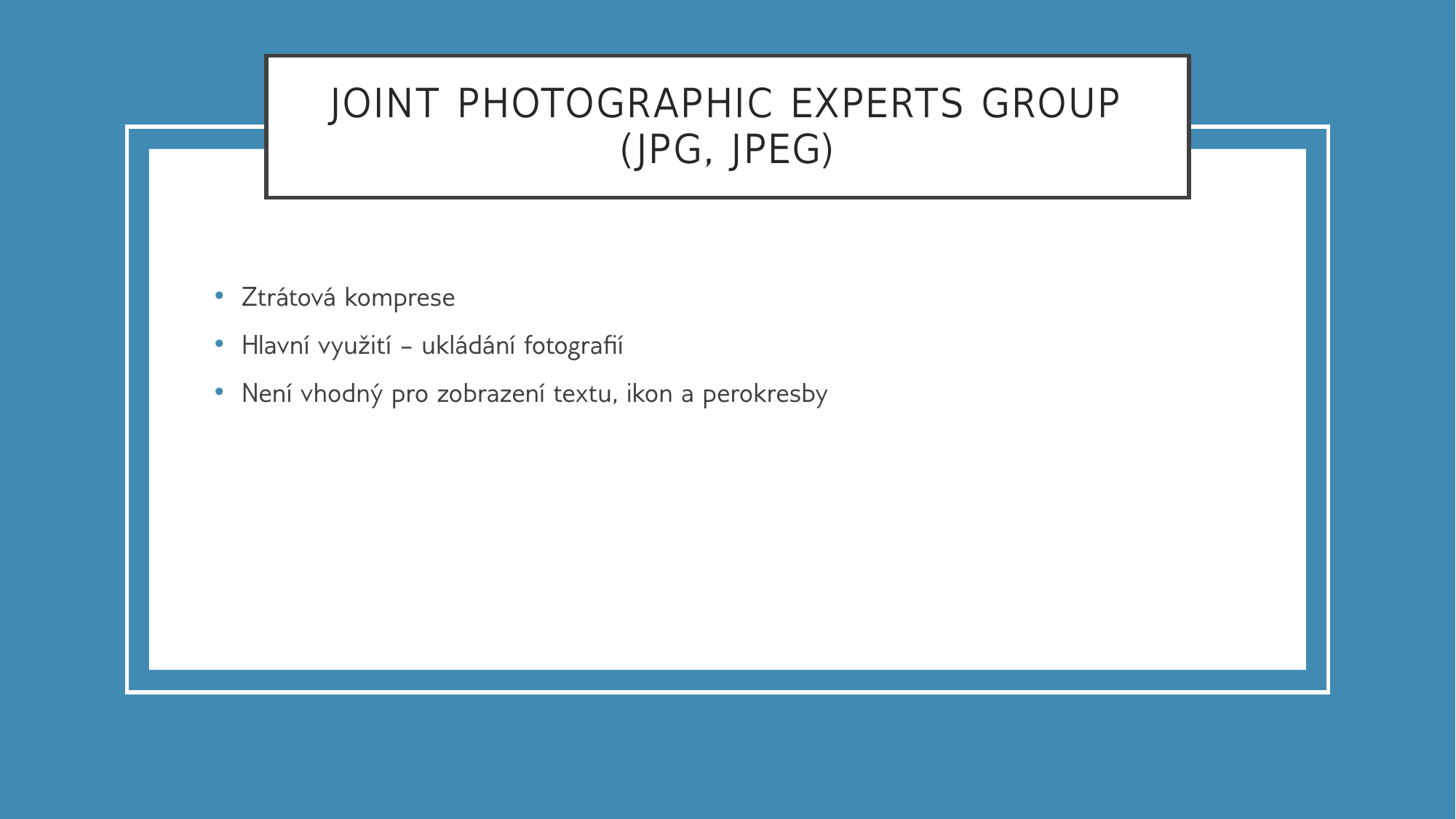

# Joint Photographic Experts Group (JPG, JPEG)

Ztrátová komprese
Hlavní využití – ukládání fotografií
Není vhodný pro zobrazení textu, ikon a perokresby